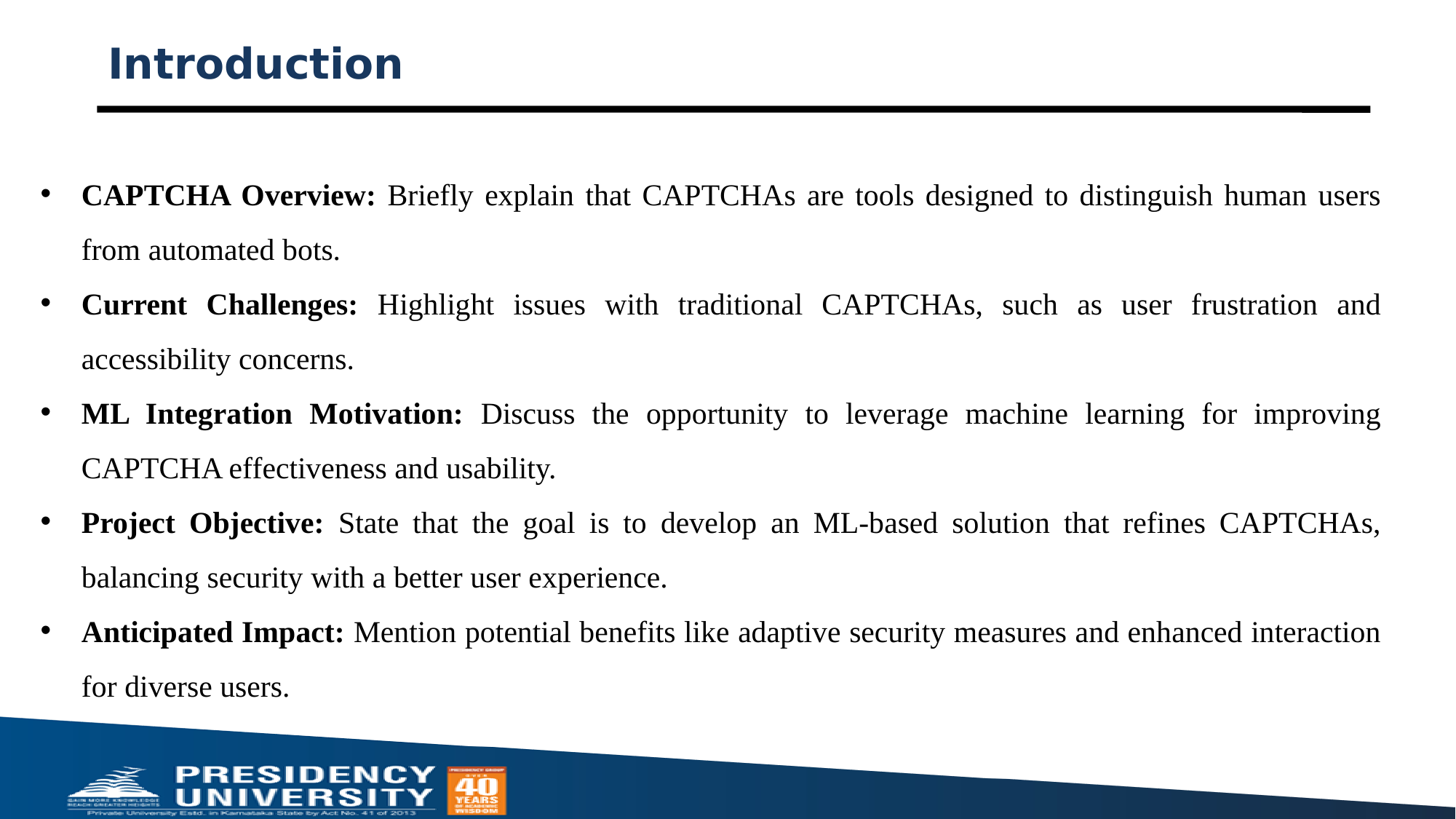

# Introduction
CAPTCHA Overview: Briefly explain that CAPTCHAs are tools designed to distinguish human users from automated bots.
Current Challenges: Highlight issues with traditional CAPTCHAs, such as user frustration and accessibility concerns.
ML Integration Motivation: Discuss the opportunity to leverage machine learning for improving CAPTCHA effectiveness and usability.
Project Objective: State that the goal is to develop an ML-based solution that refines CAPTCHAs, balancing security with a better user experience.
Anticipated Impact: Mention potential benefits like adaptive security measures and enhanced interaction for diverse users.